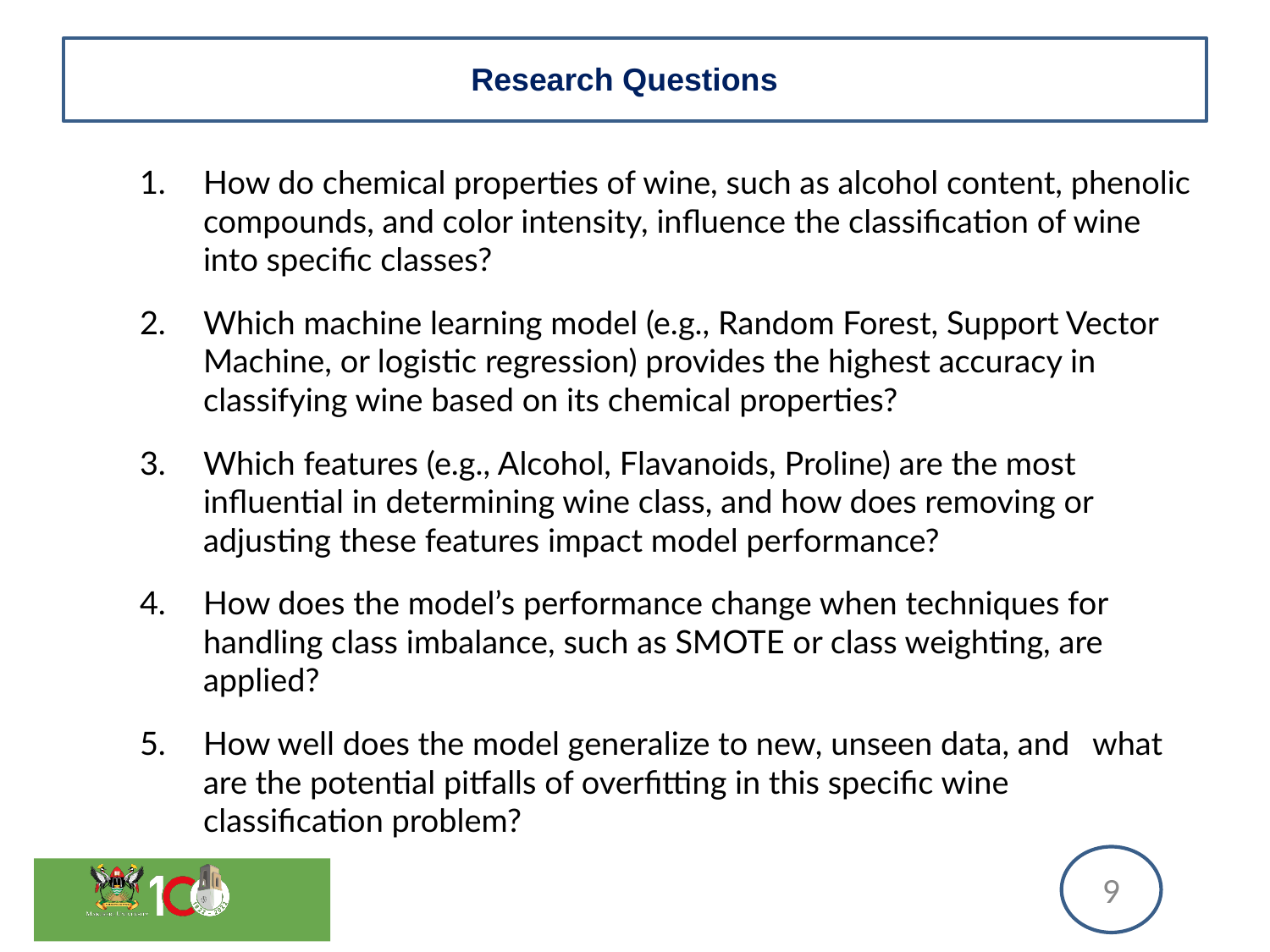

# Research Questions
How do chemical properties of wine, such as alcohol content, phenolic compounds, and color intensity, influence the classification of wine into specific classes?
Which machine learning model (e.g., Random Forest, Support Vector Machine, or logistic regression) provides the highest accuracy in classifying wine based on its chemical properties?
Which features (e.g., Alcohol, Flavanoids, Proline) are the most influential in determining wine class, and how does removing or adjusting these features impact model performance?
How does the model’s performance change when techniques for handling class imbalance, such as SMOTE or class weighting, are 	applied?
How well does the model generalize to new, unseen data, and 	what are the potential pitfalls of overfitting in this specific wine classification problem?